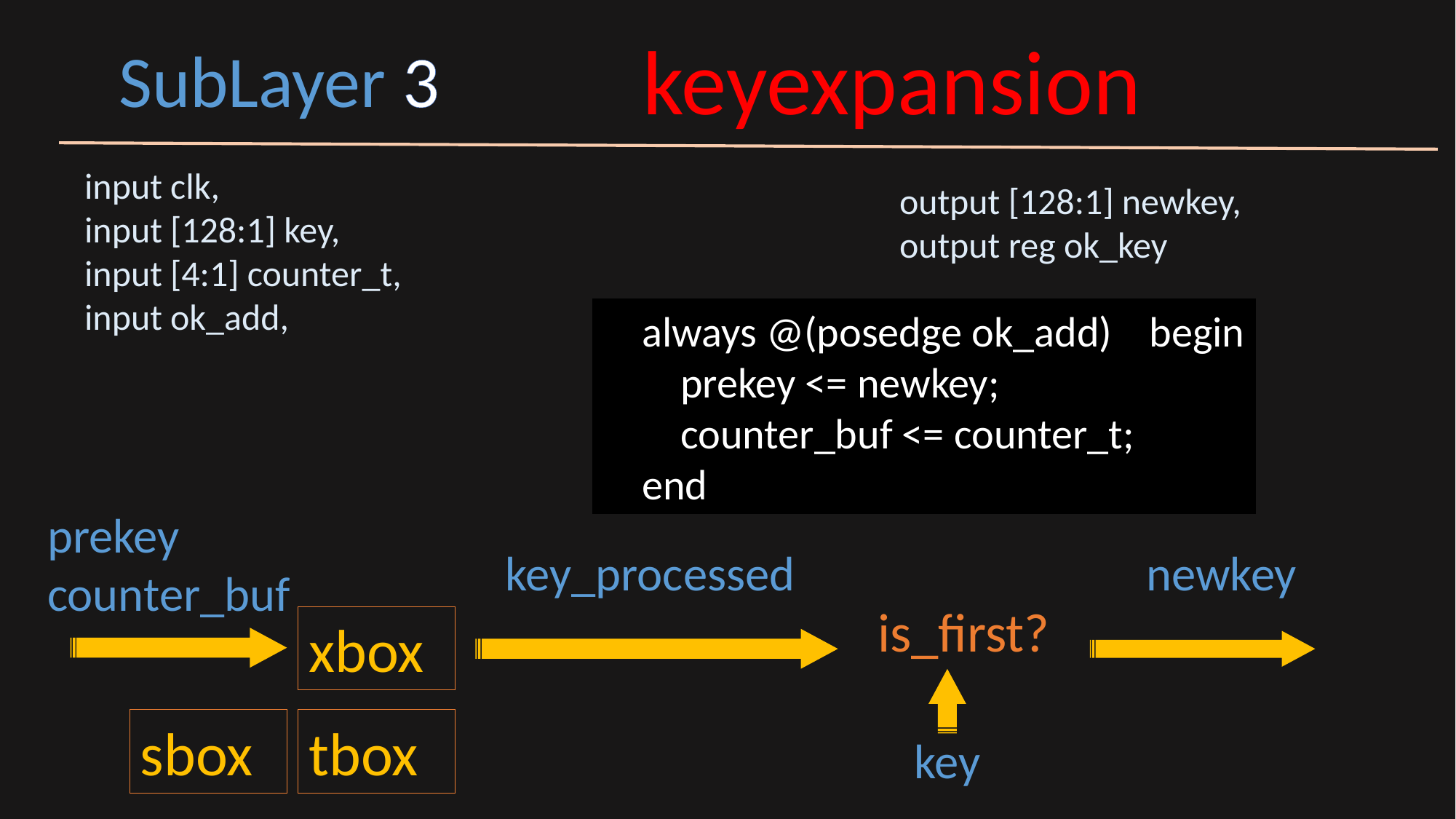

keyexpansion
SubLayer 3
    input clk,
    input [128:1] key,
    input [4:1] counter_t,
    input ok_add,
    output [128:1] newkey,
    output reg ok_key
    always @(posedge ok_add) 	begin
        prekey <= newkey;
        counter_buf <= counter_t;
    end
prekey
counter_buf
key_processed
newkey
is_first?
xbox

sbox
tbox
key